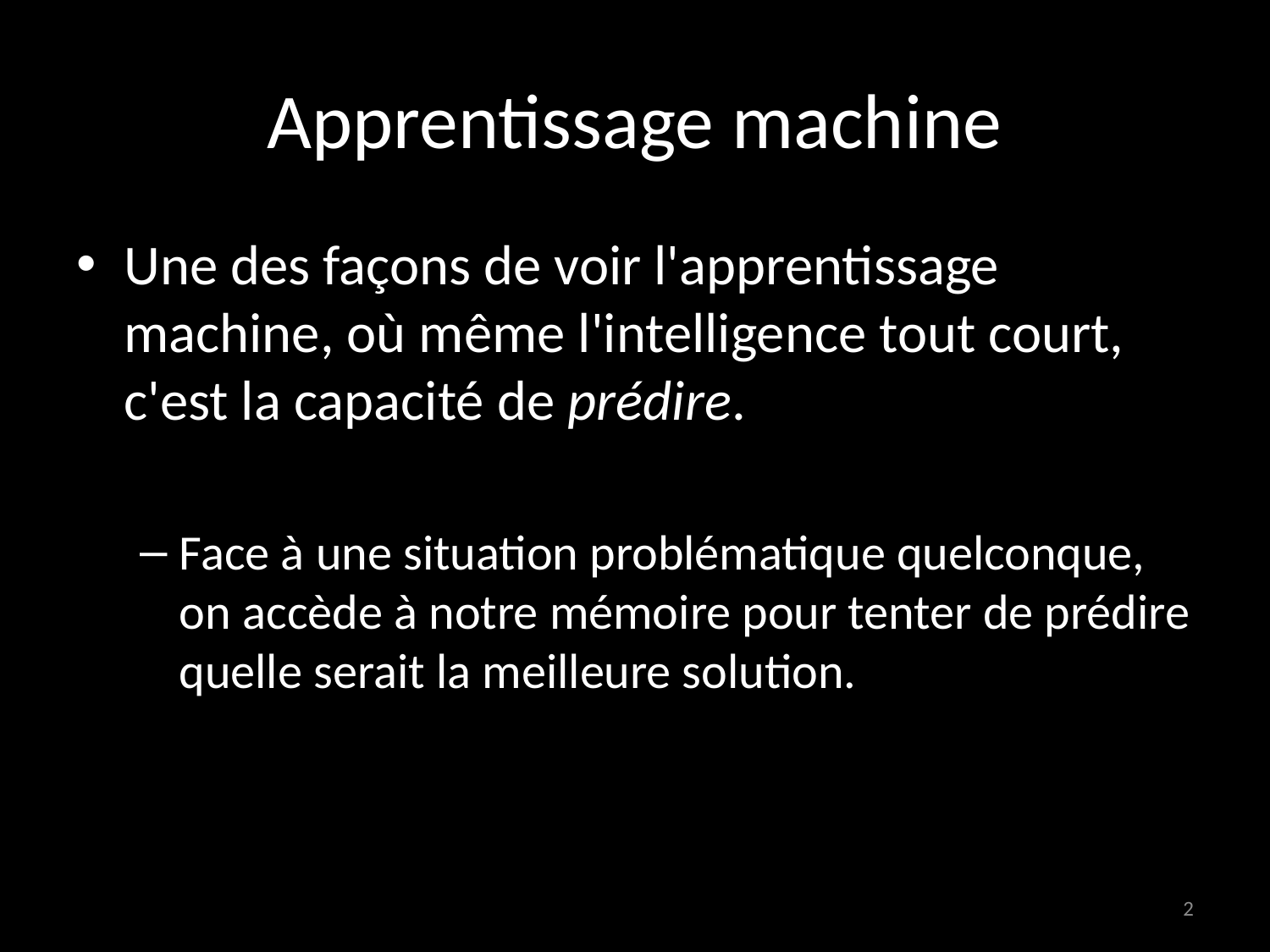

# Apprentissage machine
Une des façons de voir l'apprentissage machine, où même l'intelligence tout court, c'est la capacité de prédire.

Face à une situation problématique quelconque, on accède à notre mémoire pour tenter de prédire quelle serait la meilleure solution.
2